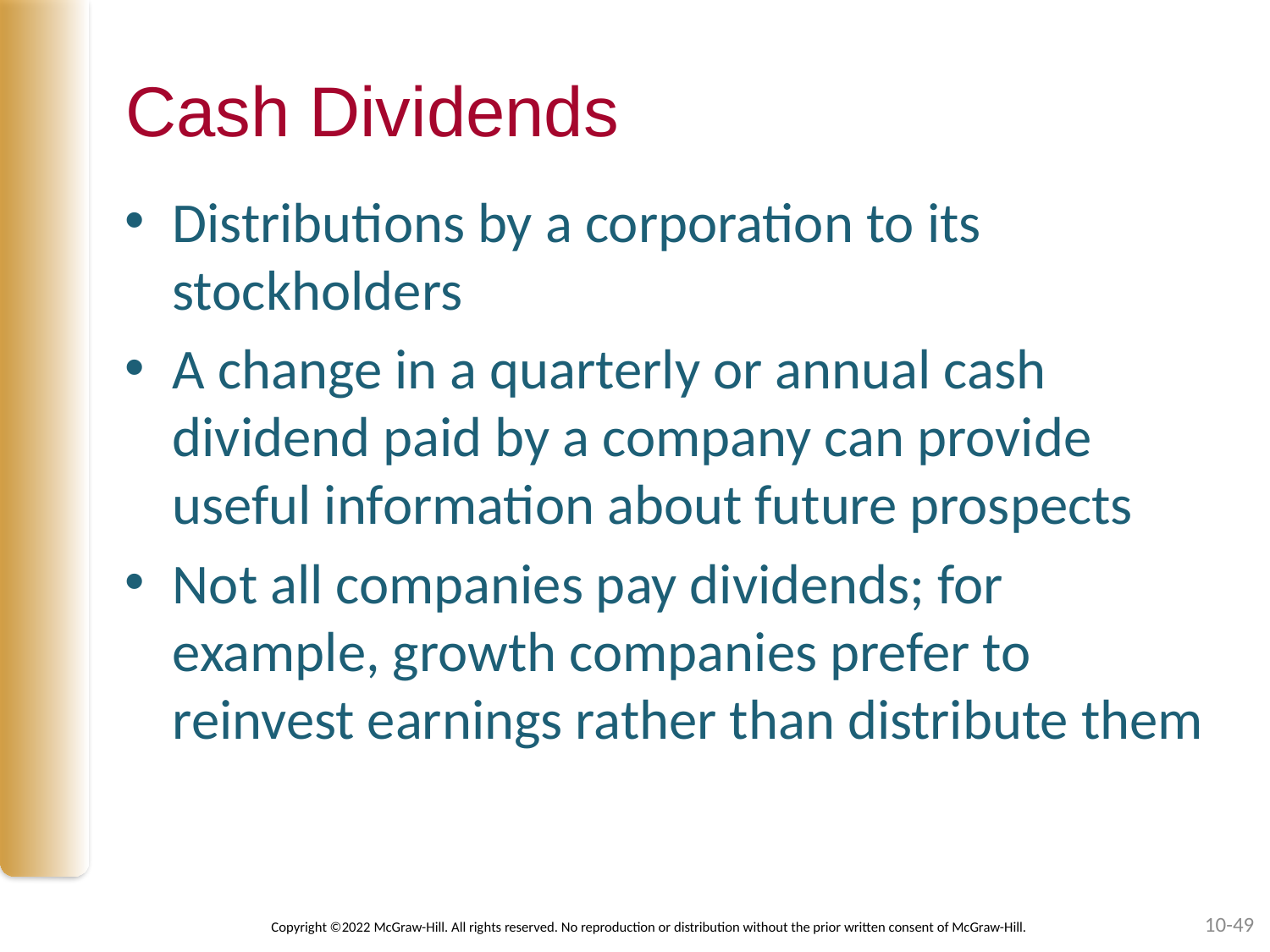

# Cash Dividends
Distributions by a corporation to its stockholders
A change in a quarterly or annual cash dividend paid by a company can provide useful information about future prospects
Not all companies pay dividends; for example, growth companies prefer to reinvest earnings rather than distribute them
10-49
Copyright ©2022 McGraw-Hill. All rights reserved. No reproduction or distribution without the prior written consent of McGraw-Hill.